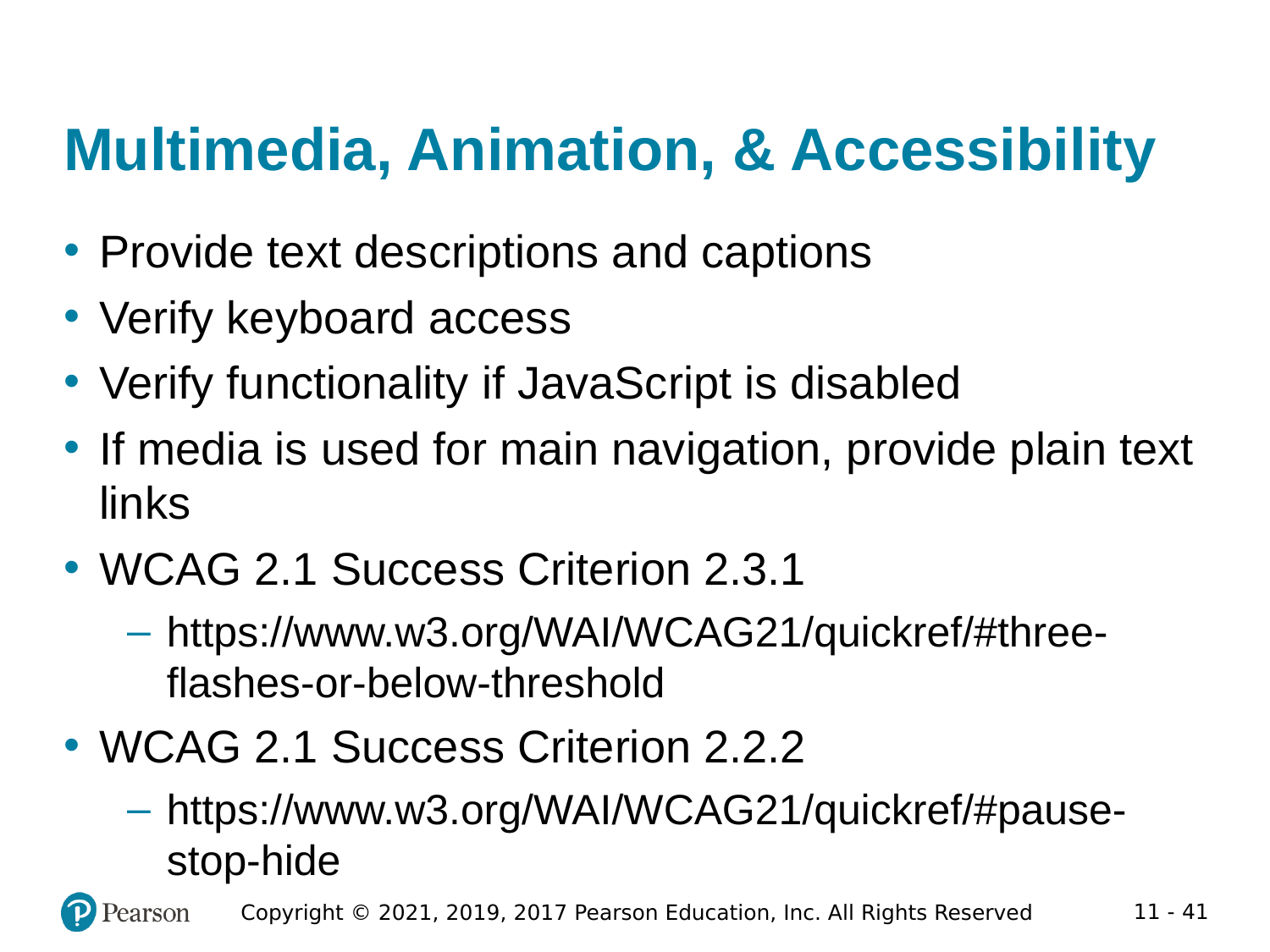

# Multimedia, Animation, & Accessibility
Provide text descriptions and captions
Verify keyboard access
Verify functionality if JavaScript is disabled
If media is used for main navigation, provide plain text links
WCAG 2.1 Success Criterion 2.3.1
https://www.w3.org/WAI/WCAG21/quickref/#three-flashes-or-below-threshold
WCAG 2.1 Success Criterion 2.2.2
https://www.w3.org/WAI/WCAG21/quickref/#pause-stop-hide